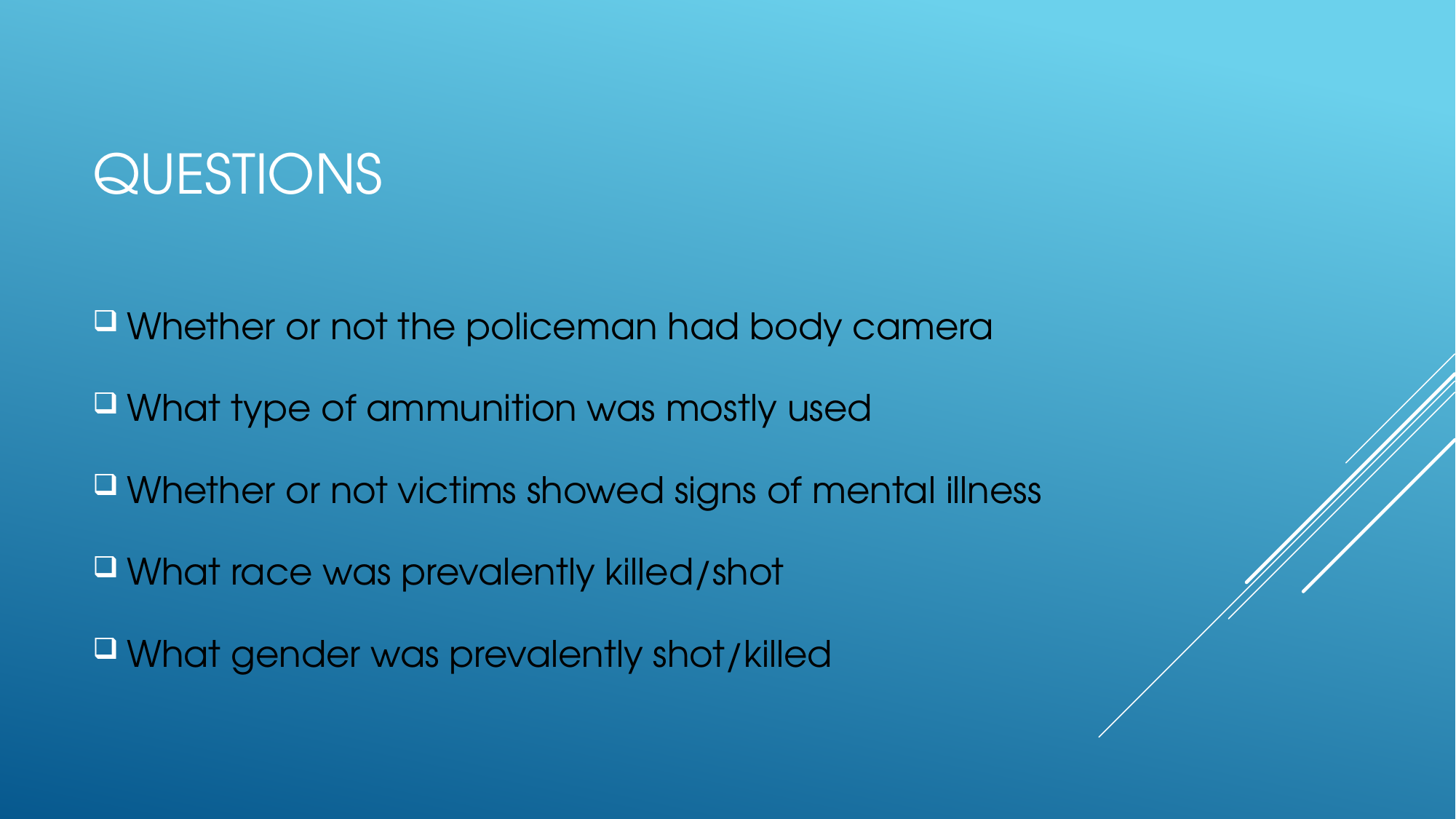

# QUESTIONS
Whether or not the policeman had body camera
What type of ammunition was mostly used
Whether or not victims showed signs of mental illness
What race was prevalently killed/shot
What gender was prevalently shot/killed